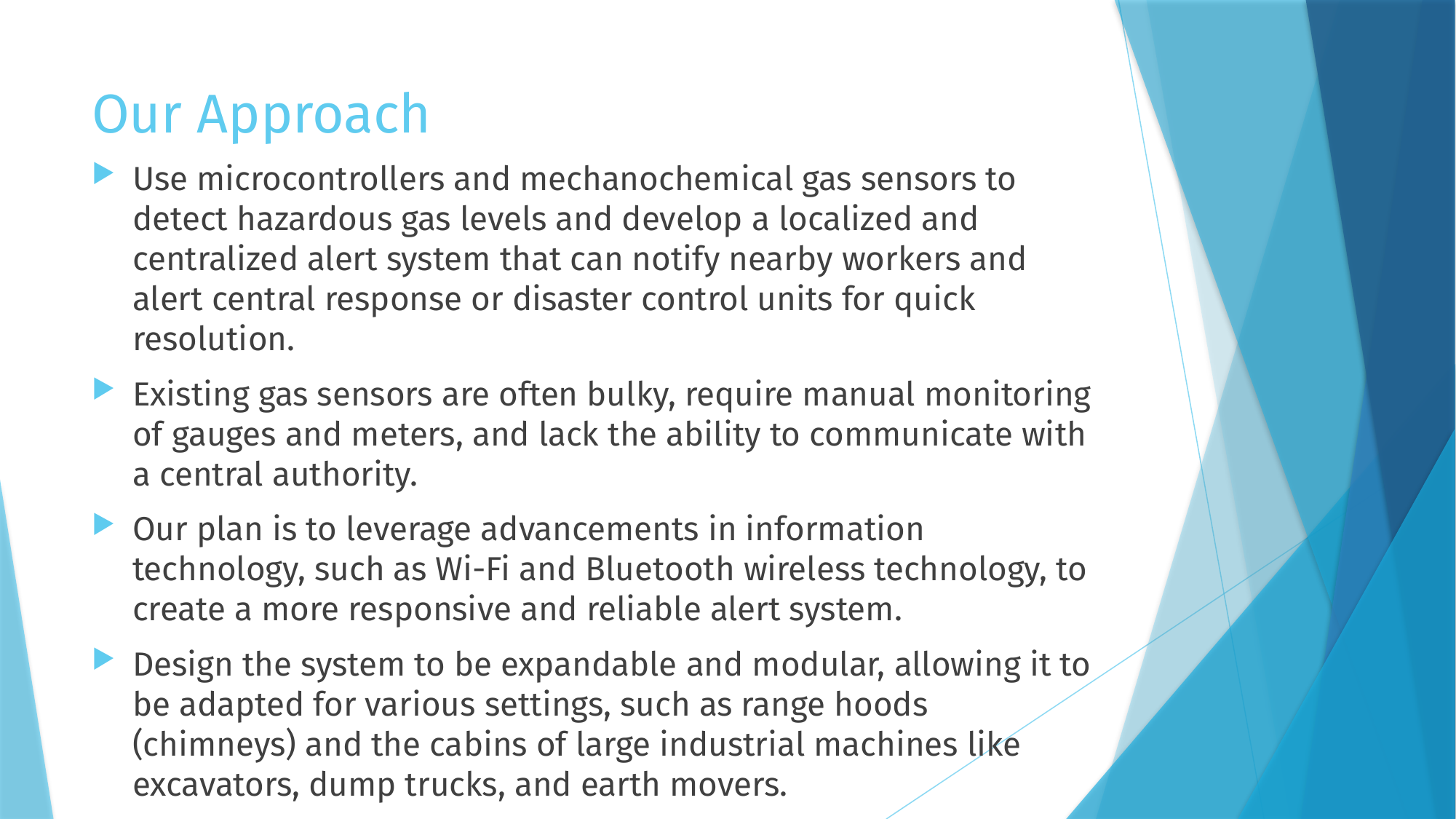

# Our Approach
Use microcontrollers and mechanochemical gas sensors to detect hazardous gas levels and develop a localized and centralized alert system that can notify nearby workers and alert central response or disaster control units for quick resolution.
Existing gas sensors are often bulky, require manual monitoring of gauges and meters, and lack the ability to communicate with a central authority.
Our plan is to leverage advancements in information technology, such as Wi-Fi and Bluetooth wireless technology, to create a more responsive and reliable alert system.
Design the system to be expandable and modular, allowing it to be adapted for various settings, such as range hoods (chimneys) and the cabins of large industrial machines like excavators, dump trucks, and earth movers.